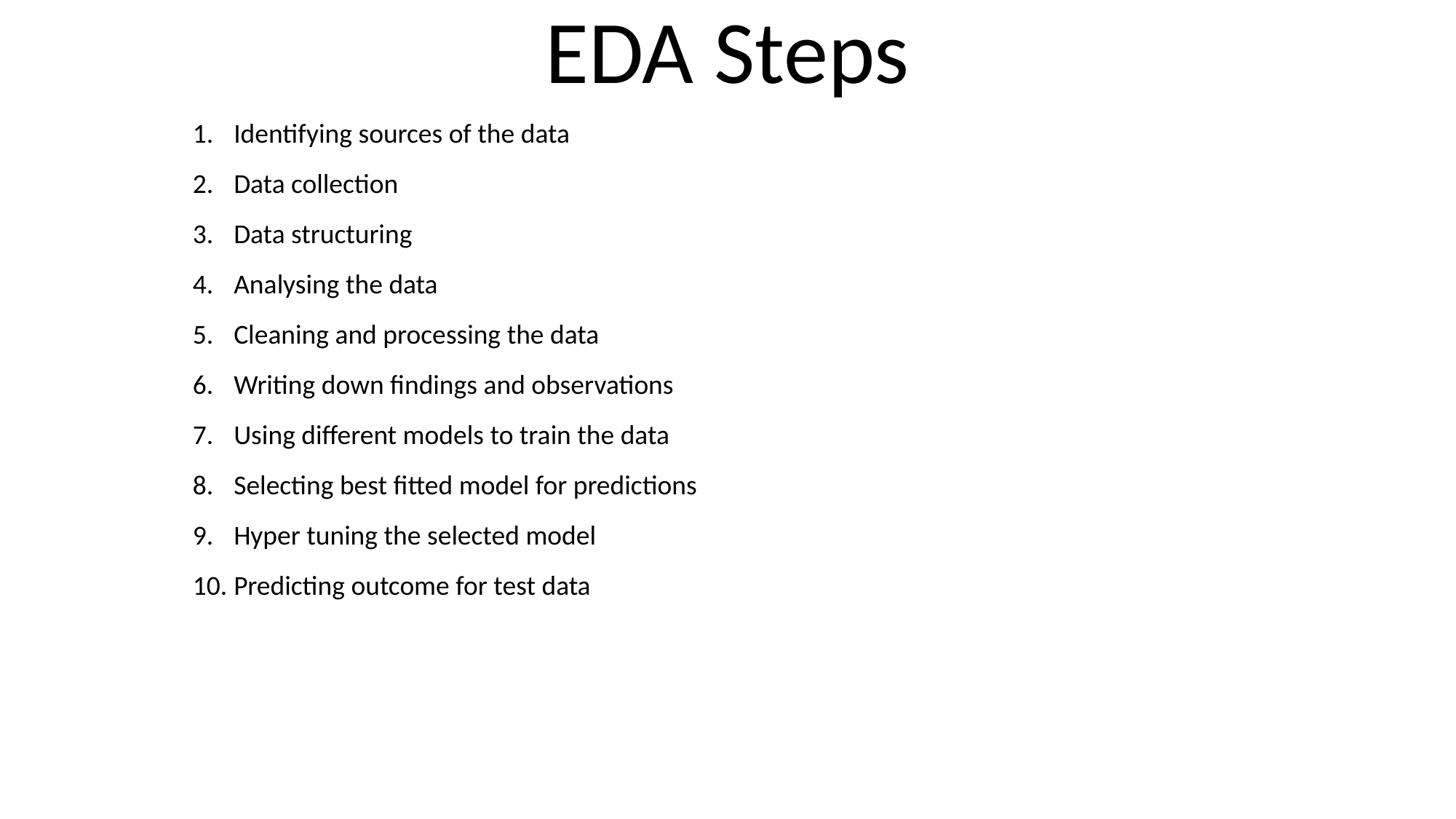

# EDA Steps
Identifying sources of the data
Data collection
Data structuring
Analysing the data
Cleaning and processing the data
Writing down findings and observations
Using different models to train the data
Selecting best fitted model for predictions
Hyper tuning the selected model
Predicting outcome for test data